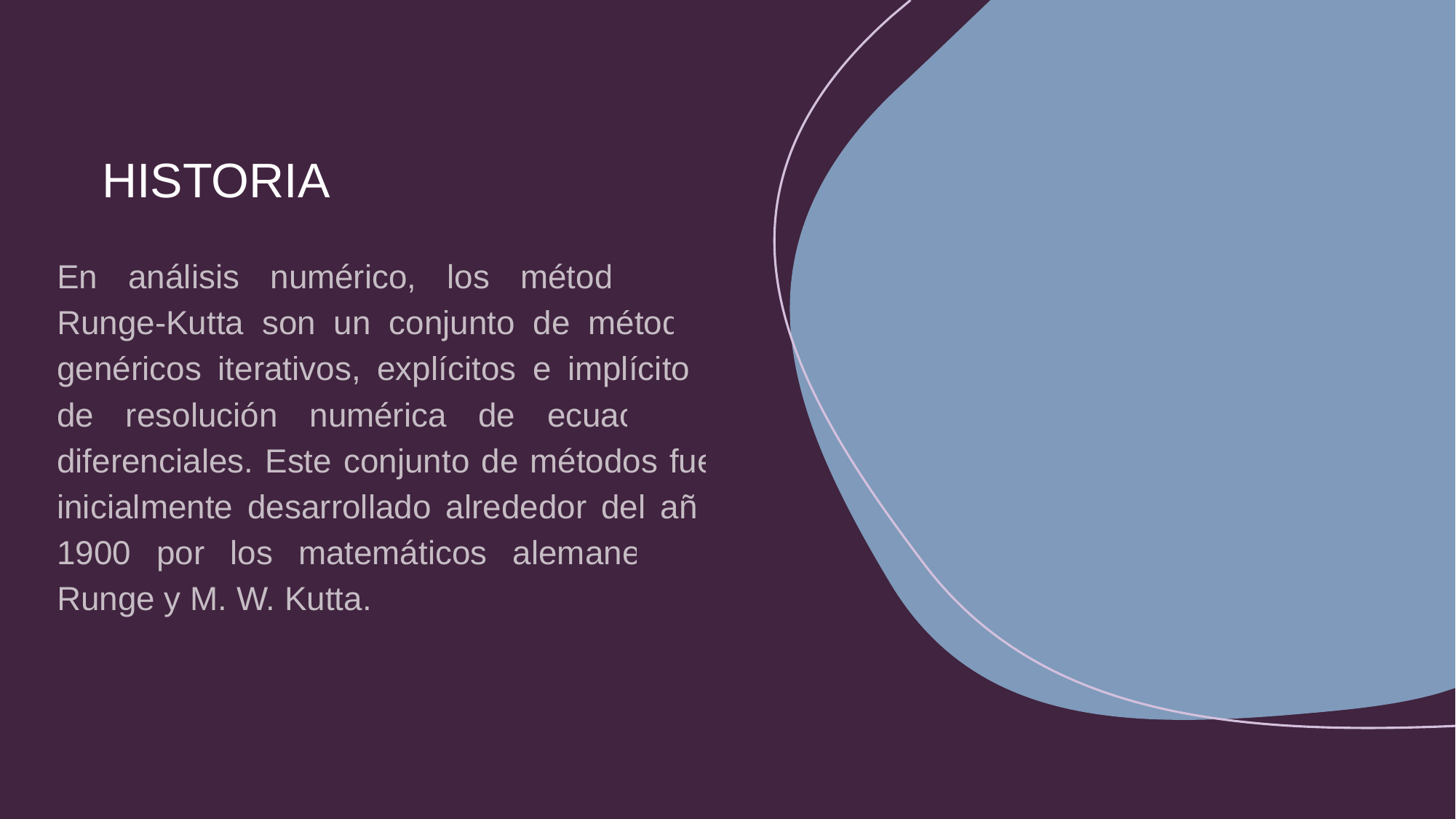

# HISTORIA
En análisis numérico, los métodos de Runge-Kutta son un conjunto de métodos genéricos iterativos, explícitos e implícitos, de resolución numérica de ecuaciones diferenciales. Este conjunto de métodos fue inicialmente desarrollado alrededor del año 1900 por los matemáticos alemanes C. Runge y M. W. Kutta.